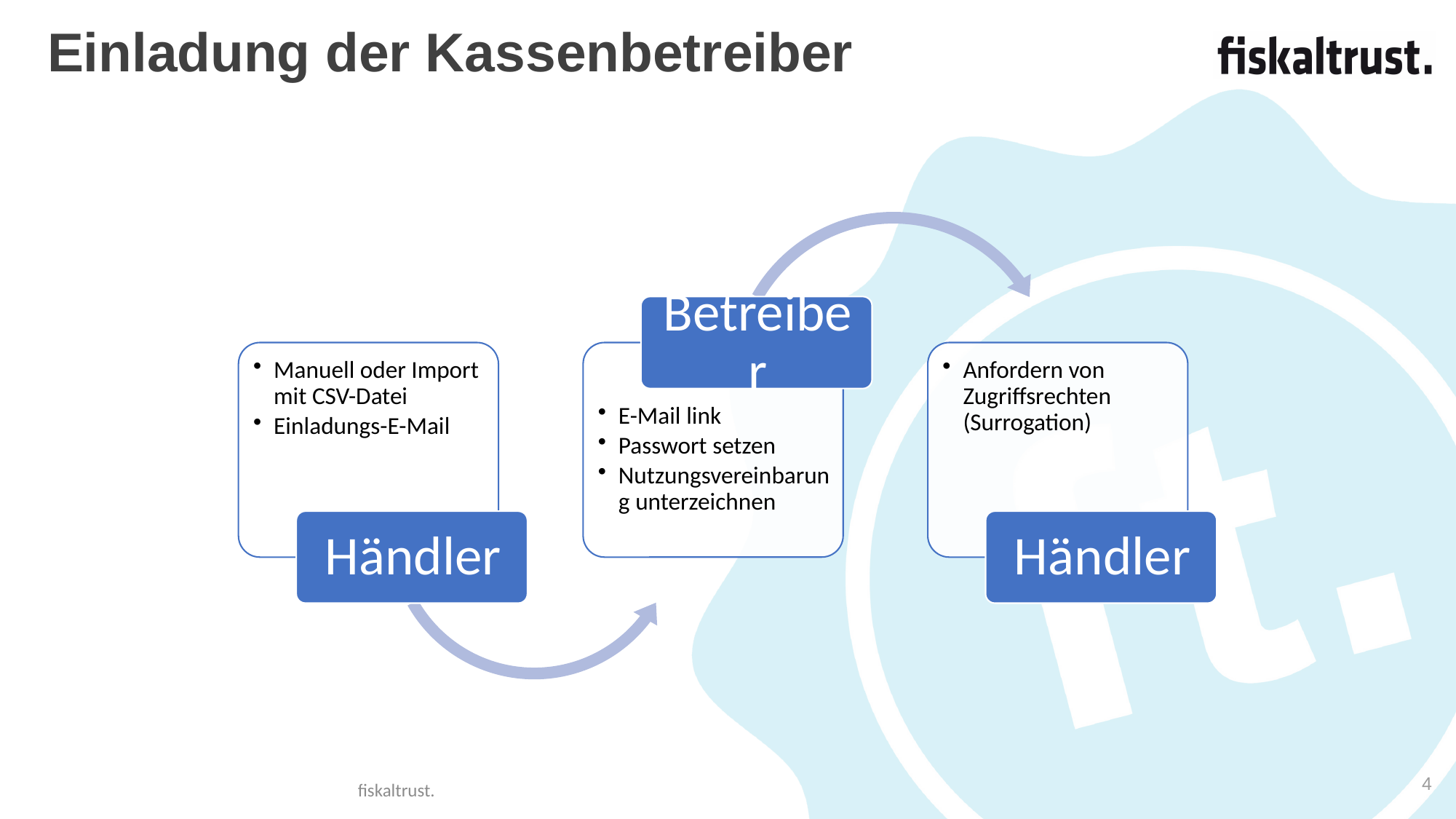

# Einladung der Kassenbetreiber
Manuell oder Import mit CSV-Datei
Einladungs-E-Mail
Händler
E-Mail link
Passwort setzen
Nutzungsvereinbarung unterzeichnen
Betreiber
Anfordern von Zugriffsrechten (Surrogation)
Händler
4
fiskaltrust.